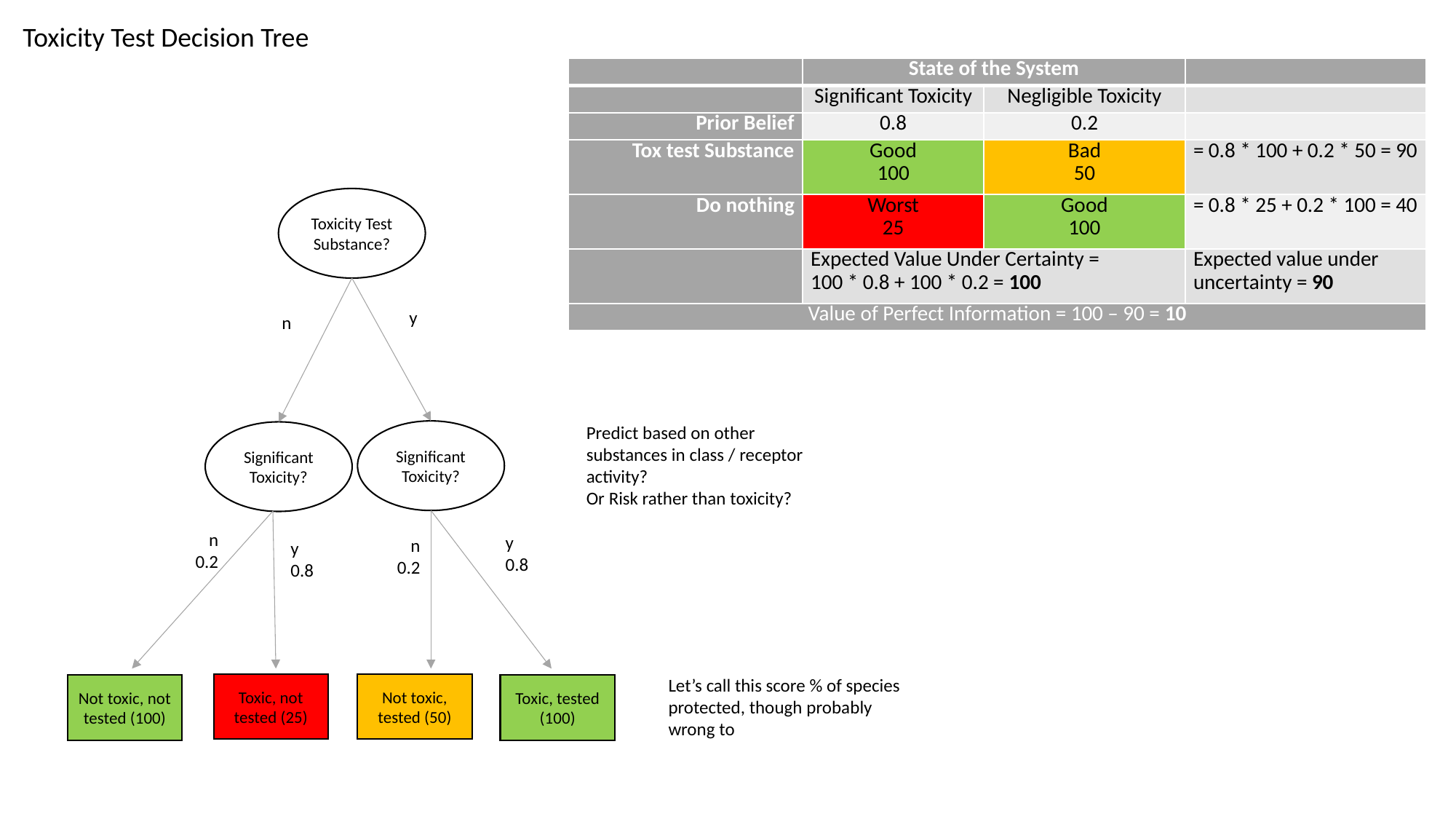

Toxicity Test Decision Tree
|  | State of the System |  |  |
| --- | --- | --- | --- |
|  | Significant Toxicity | Negligible Toxicity |  |
| Prior Belief | 0.8 | 0.2 |  |
| Tox test Substance | Good 100 | Bad 50 | = 0.8 \* 100 + 0.2 \* 50 = 90 |
| Do nothing | Worst 25 | Good 100 | = 0.8 \* 25 + 0.2 \* 100 = 40 |
|  | Expected Value Under Certainty = 100 \* 0.8 + 100 \* 0.2 = 100 |  | Expected value under uncertainty = 90 |
| Value of Perfect Information = 100 – 90 = 10 |  |  |  |
Toxicity Test Substance?
y
n
Predict based on other substances in class / receptor activity?
Or Risk rather than toxicity?
Significant Toxicity?
Significant Toxicity?
n
0.2
y
0.8
n
0.2
y
0.8
Let’s call this score % of species protected, though probably wrong to
Toxic, not tested (25)
Not toxic, tested (50)
Toxic, tested (100)
Not toxic, not tested (100)